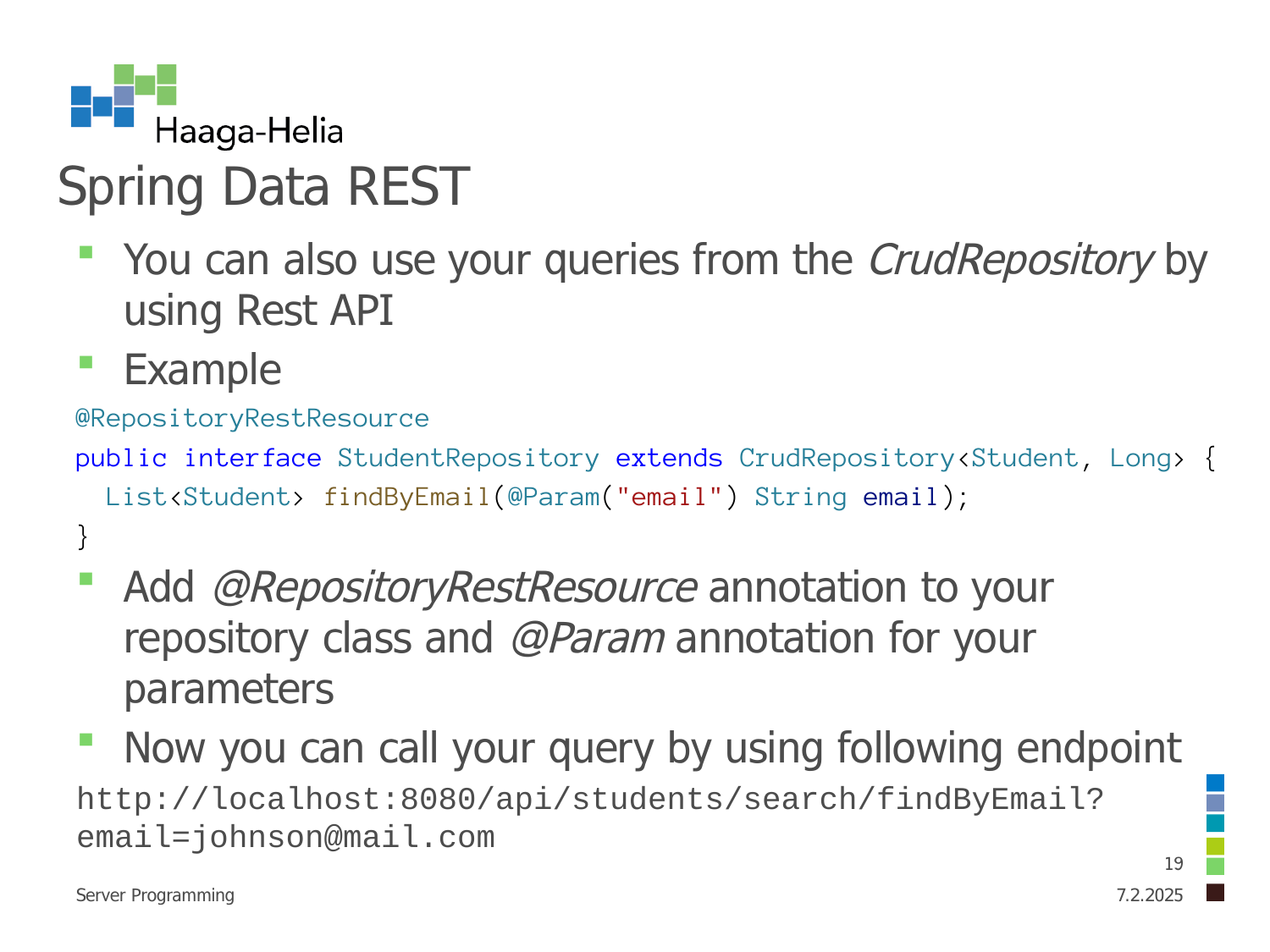

# Spring Data REST
You can also use your queries from the CrudRepository by using Rest API
Example
@RepositoryRestResource
public interface StudentRepository extends CrudRepository<Student, Long> {
  List<Student> findByEmail(@Param("email") String email);
}
Add @RepositoryRestResource annotation to your repository class and @Param annotation for your parameters
Now you can call your query by using following endpoint
http://localhost:8080/api/students/search/findByEmail?email=johnson@mail.com

19
Server Programming
7.2.2025